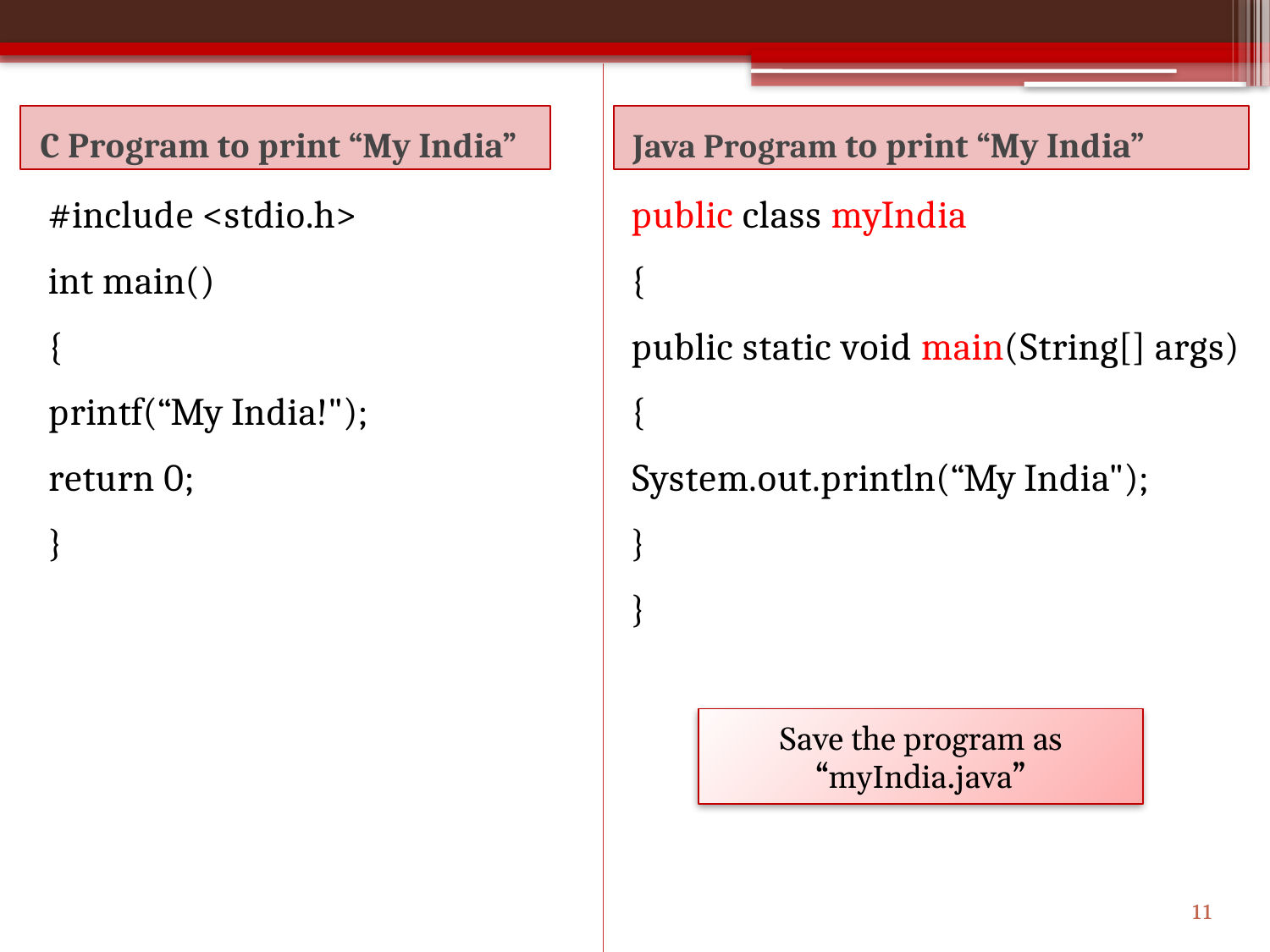

C Program to print “My India”
Java Program to print “My India”
#include <stdio.h>
int main()
{
printf(“My India!");
return 0;
}
public class myIndia
{
public static void main(String[] args)
{
System.out.println(“My India");
}
}
Save the program as “myIndia.java”
11